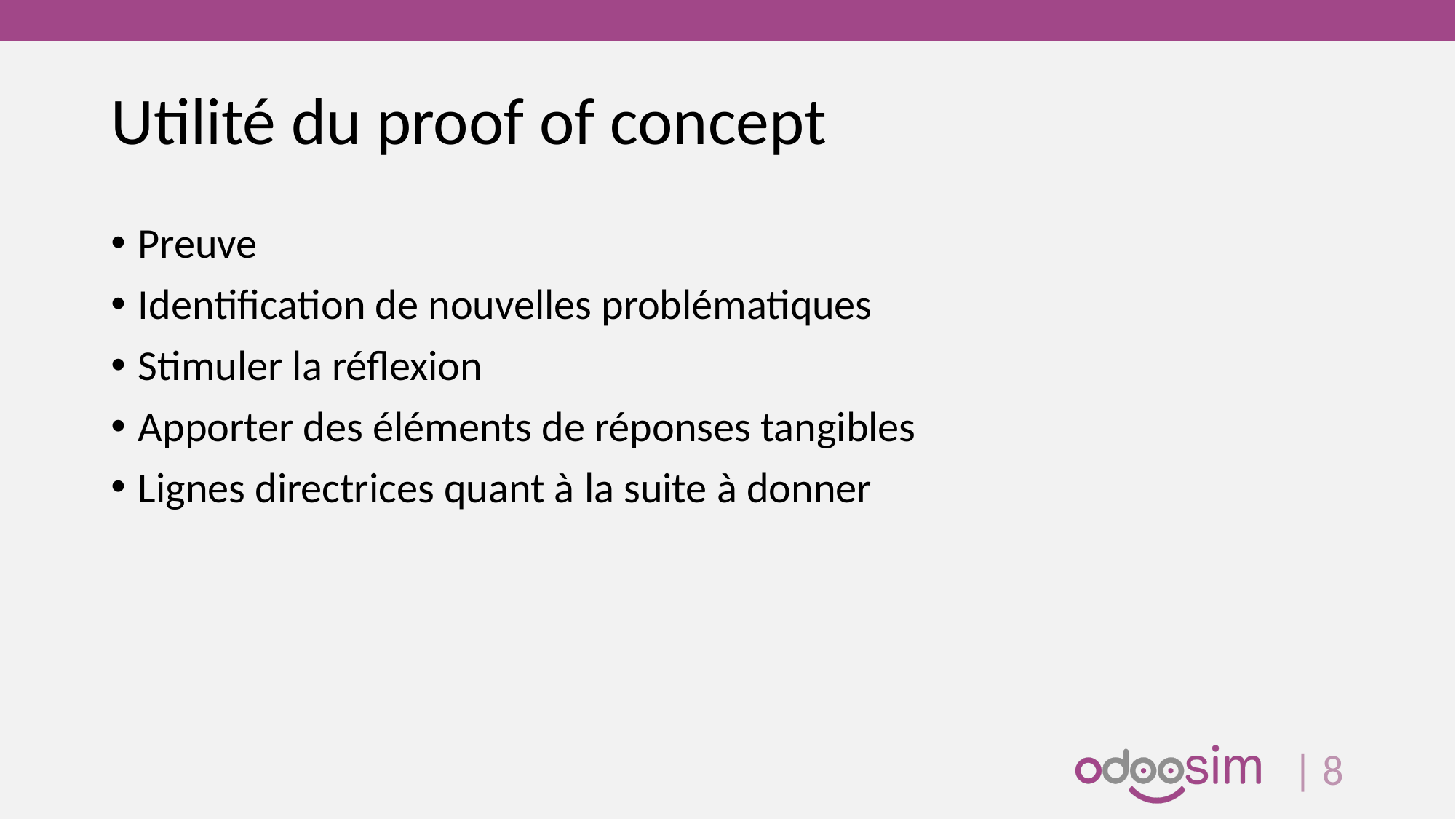

# Utilité du proof of concept
Preuve
Identification de nouvelles problématiques
Stimuler la réflexion
Apporter des éléments de réponses tangibles
Lignes directrices quant à la suite à donner

| 8